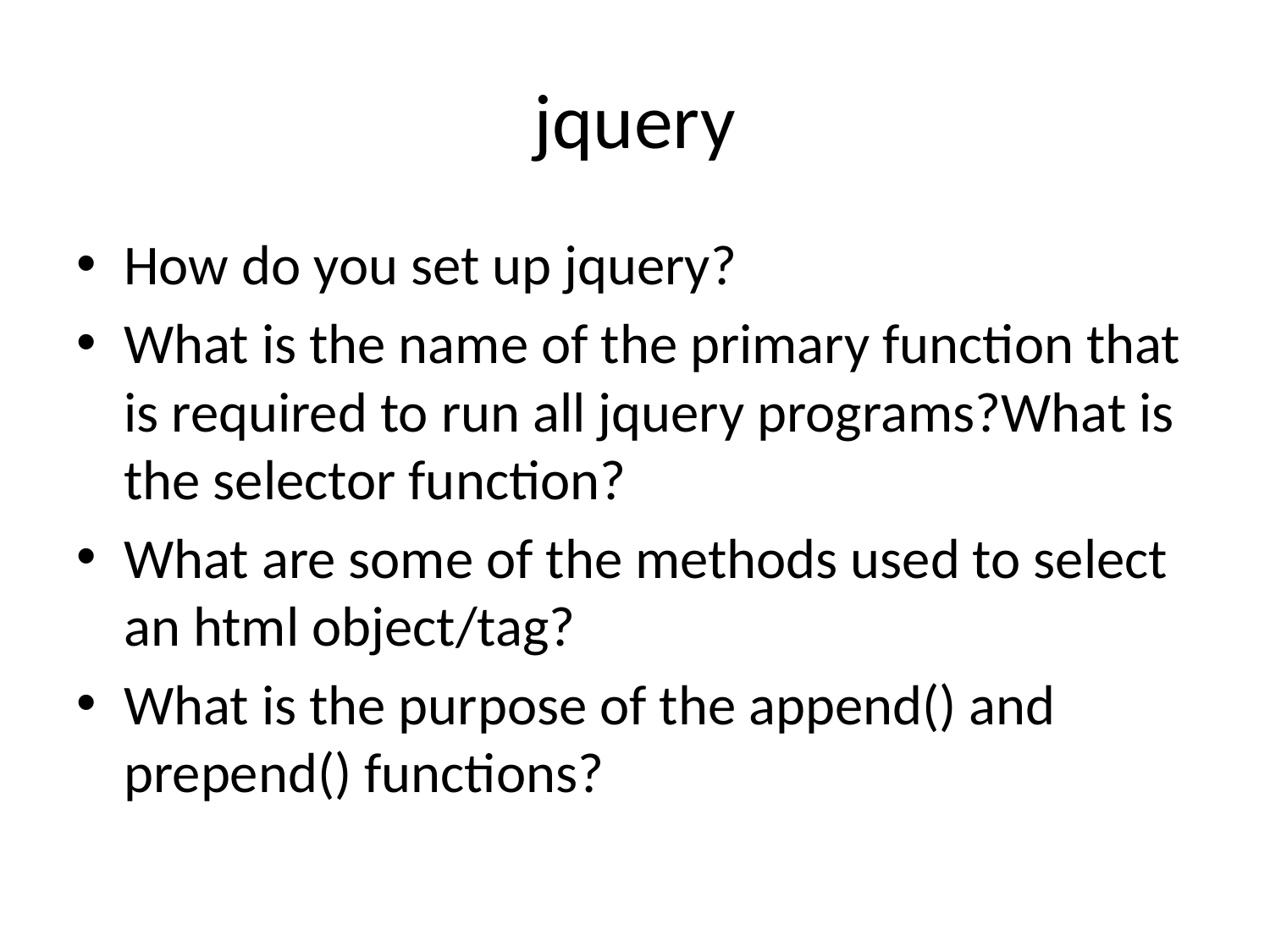

# jquery
How do you set up jquery?
What is the name of the primary function that is required to run all jquery programs?What is the selector function?
What are some of the methods used to select an html object/tag?
What is the purpose of the append() and prepend() functions?